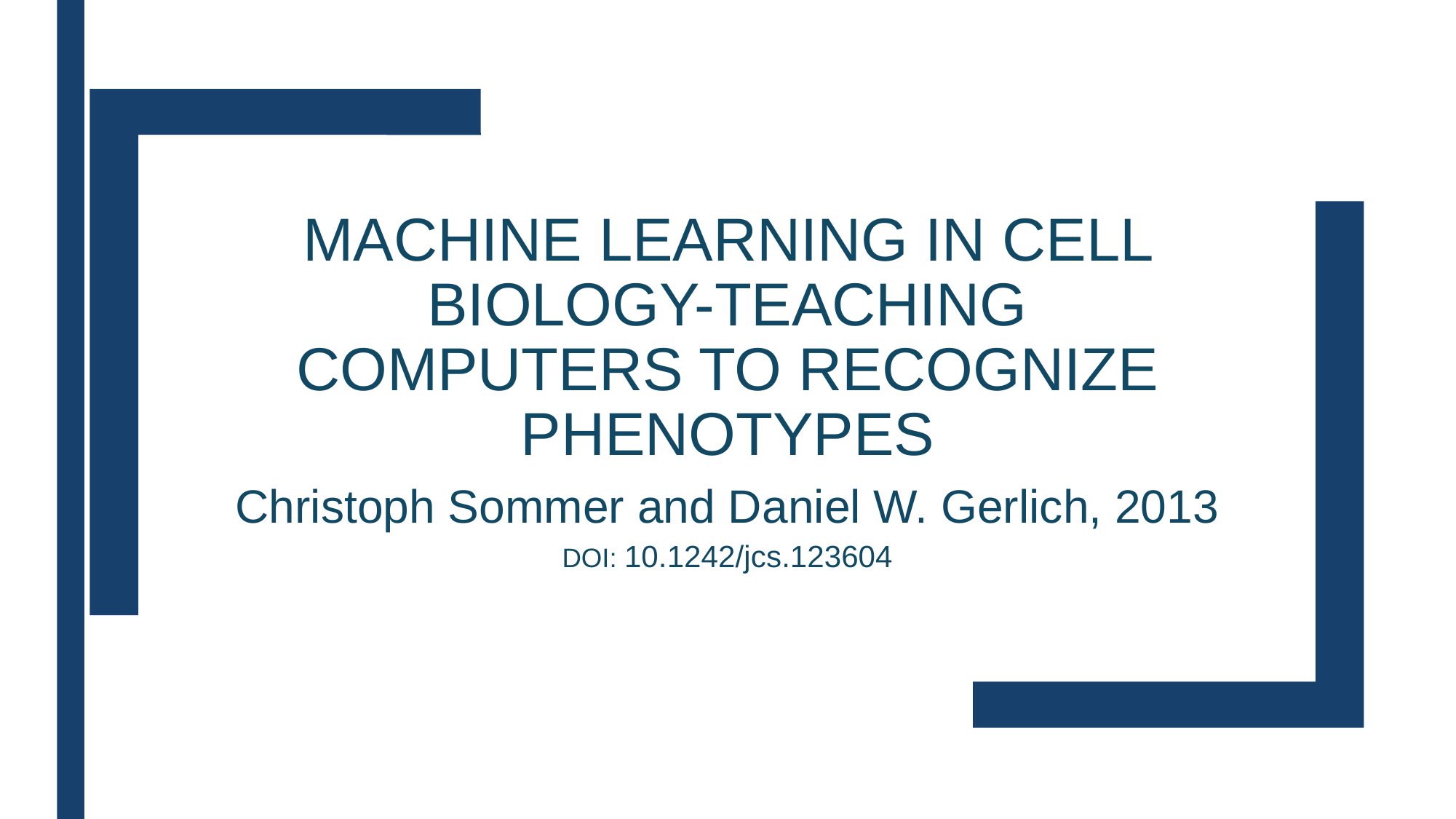

# Machine Learning in Cell Biology-Teaching Computers to Recognize Phenotypes
Christoph Sommer and Daniel W. Gerlich, 2013
DOI: 10.1242/jcs.123604